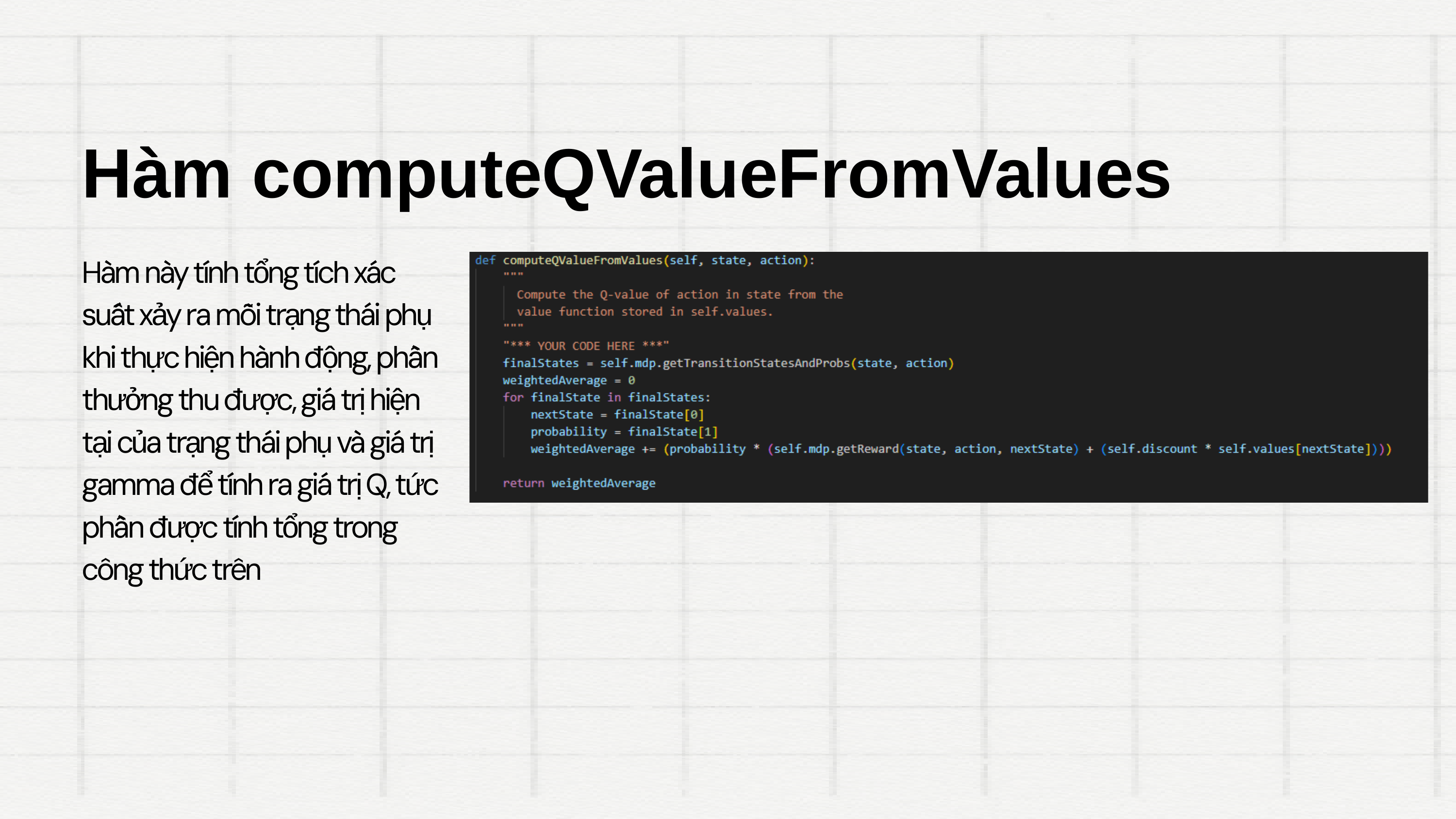

Hàm computeQValueFromValues
Hàm này tính tổng tích xác suất xảy ra mỗi trạng thái phụ khi thực hiện hành động, phần thưởng thu được, giá trị hiện tại của trạng thái phụ và giá trị gamma để tính ra giá trị Q, tức phần được tính tổng trong công thức trên